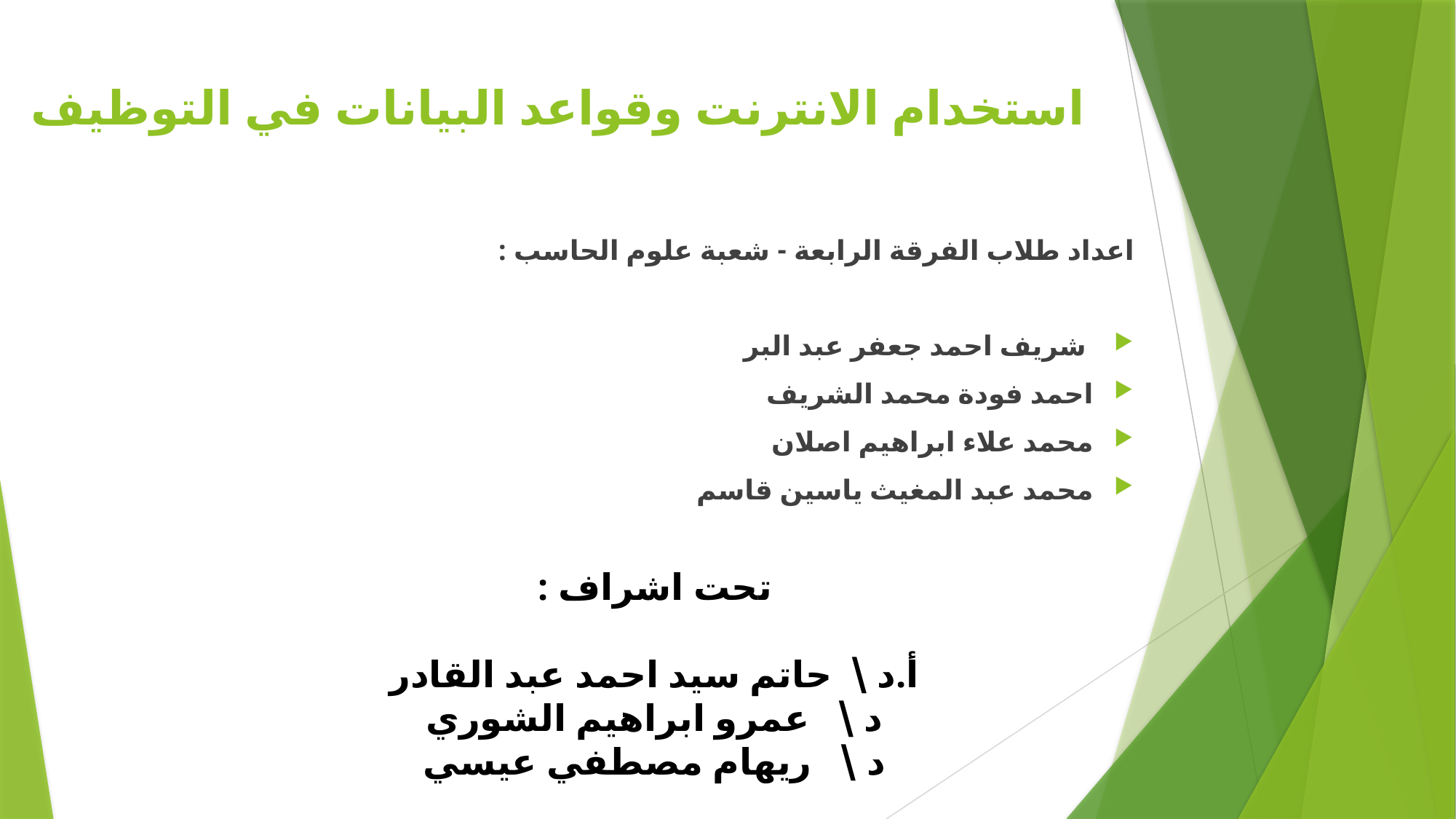

# استخدام الانترنت وقواعد البيانات في التوظيف

اعداد طلاب الفرقة الرابعة - شعبة علوم الحاسب :

 شريف احمد جعفر عبد البر
احمد فودة محمد الشريف
محمد علاء ابراهيم اصلان
محمد عبد المغيث ياسين قاسم

تحت اشراف :

أ.د \  حاتم سيد احمد عبد القادر
د \   عمرو ابراهيم الشوري
د \   ريهام مصطفي عيسي